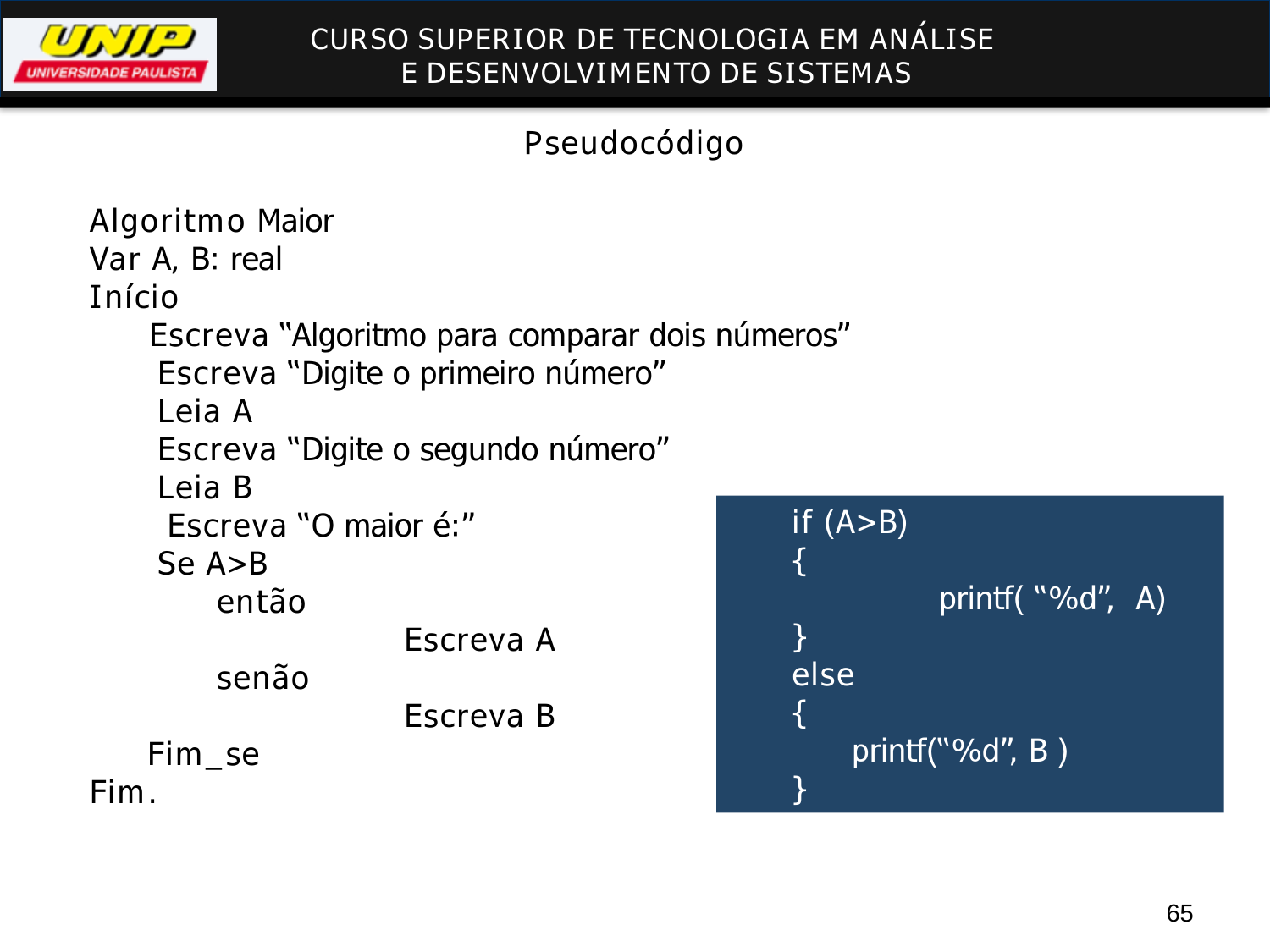

Pseudocódigo
Algoritmo Maior
Var A, B: real
Início
      Escreva “Algoritmo para comparar dois números”
   Escreva “Digite o primeiro número”
   Leia A
   Escreva “Digite o segundo número”
   Leia B
    Escreva “O maior é:”
   Se A>B
         então
			Escreva A
         senão
 			Escreva B
  Fim_se
Fim.
if (A>B)
{
	  printf( “%d”,  A)
}
else
{
      printf(“%d”, B )
}
65